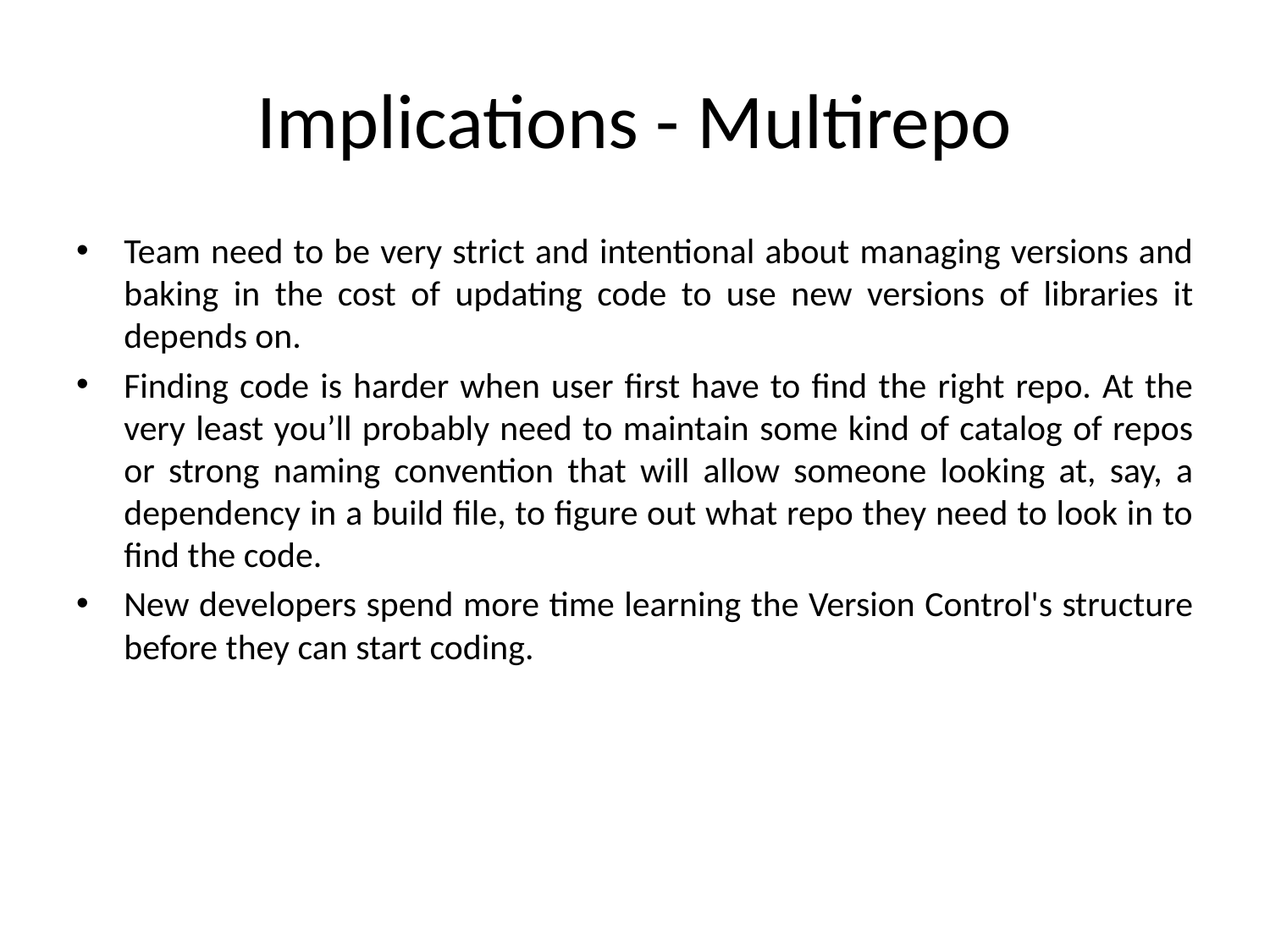

# Implications - Multirepo
Team need to be very strict and intentional about managing versions and baking in the cost of updating code to use new versions of libraries it depends on.
Finding code is harder when user first have to find the right repo. At the very least you’ll probably need to maintain some kind of catalog of repos or strong naming convention that will allow someone looking at, say, a dependency in a build file, to figure out what repo they need to look in to find the code.
New developers spend more time learning the Version Control's structure before they can start coding.